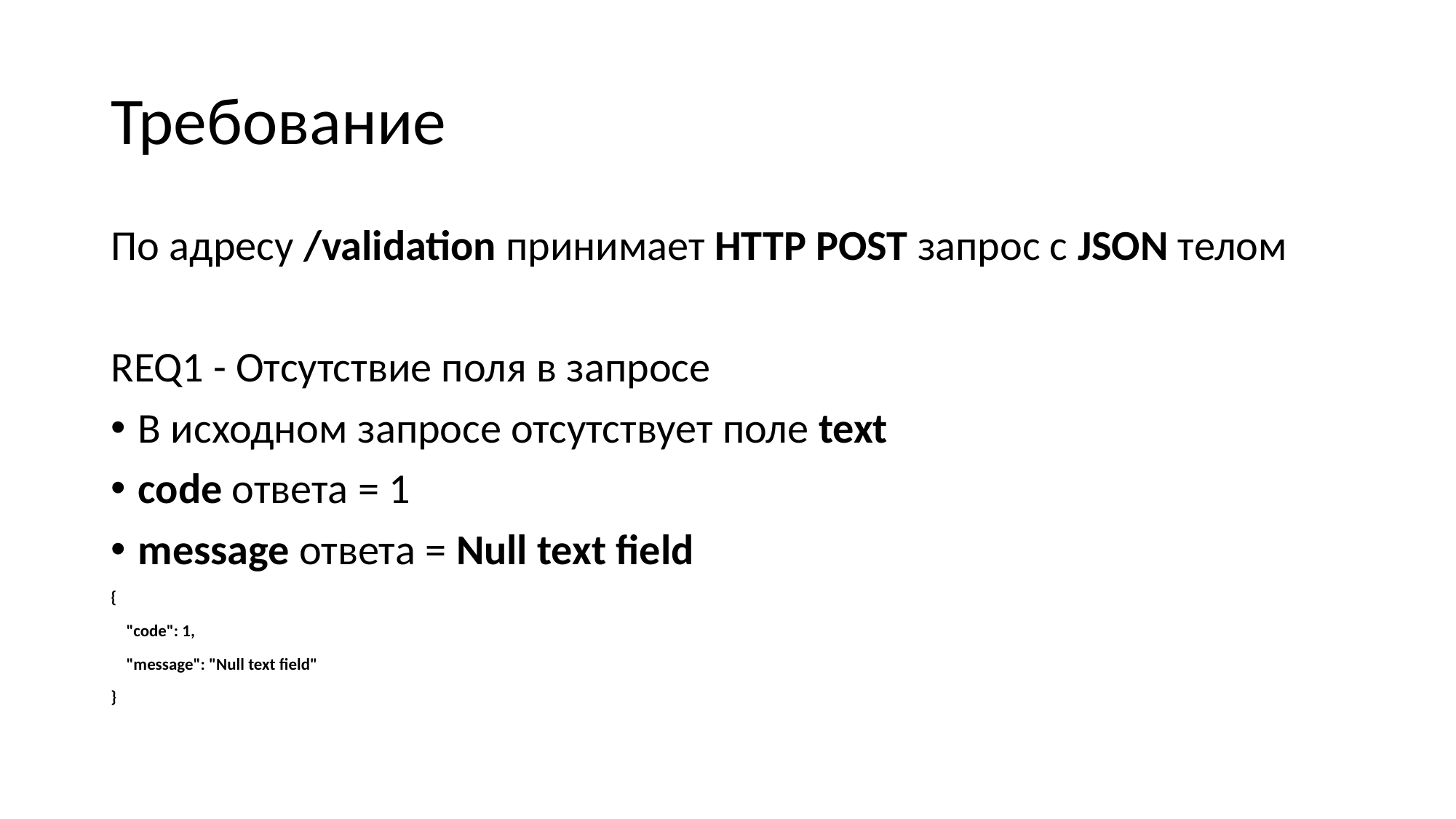

# Требование
По адресу /validation принимает HTTP POST запрос с JSON телом

REQ1 - Отсутствие поля в запросе
В исходном запросе отсутствует поле text
code ответа = 1
message ответа = Null text field
{
    "code": 1,
    "message": "Null text field"
}